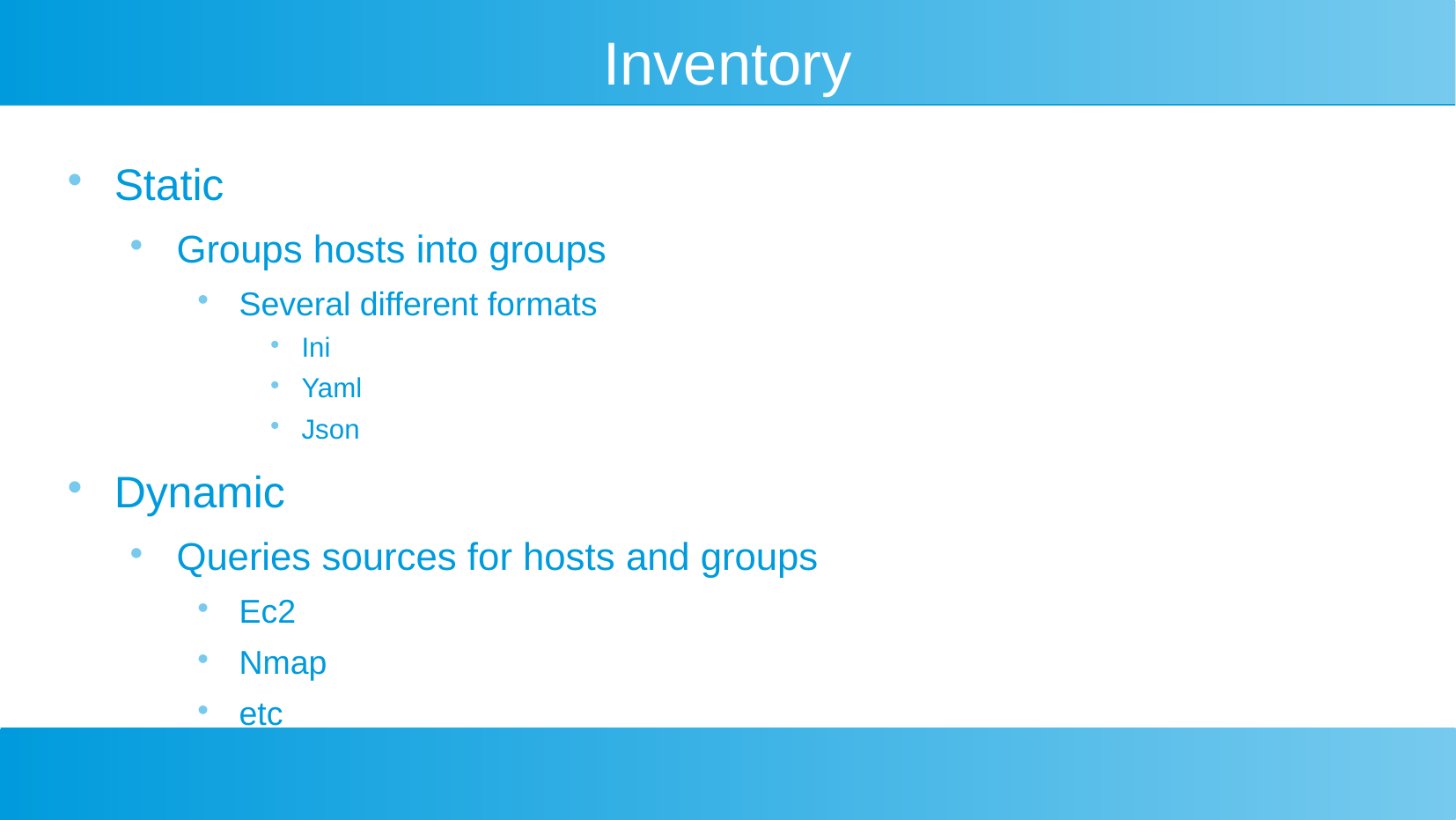

Inventory
Static
Groups hosts into groups
Several different formats
Ini
Yaml
Json
Dynamic
Queries sources for hosts and groups
Ec2
Nmap
etc